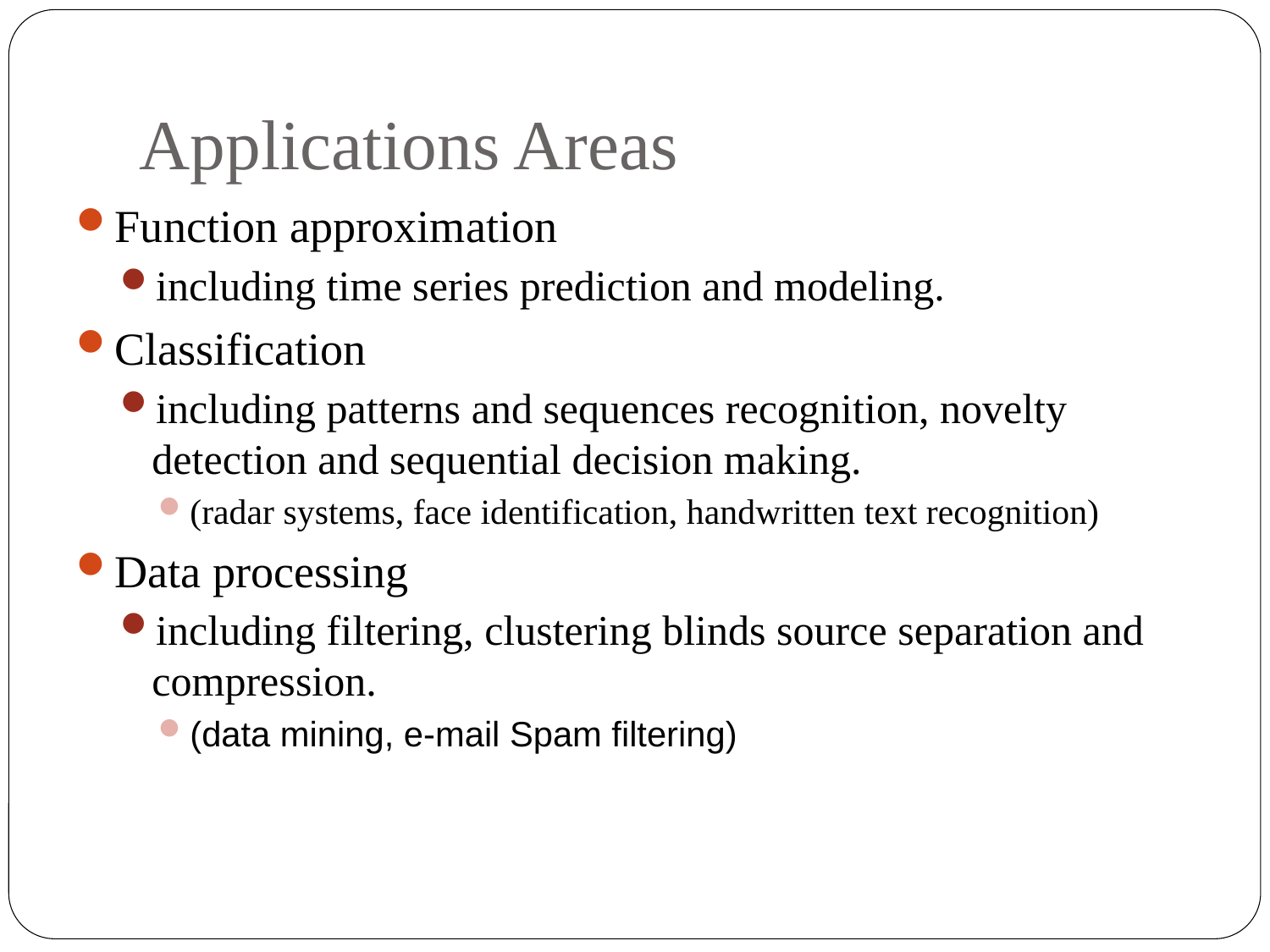

Applications Areas
Function approximation
including time series prediction and modeling.
Classification
including patterns and sequences recognition, novelty detection and sequential decision making.
(radar systems, face identification, handwritten text recognition)
Data processing
including filtering, clustering blinds source separation and compression.
(data mining, e-mail Spam filtering)